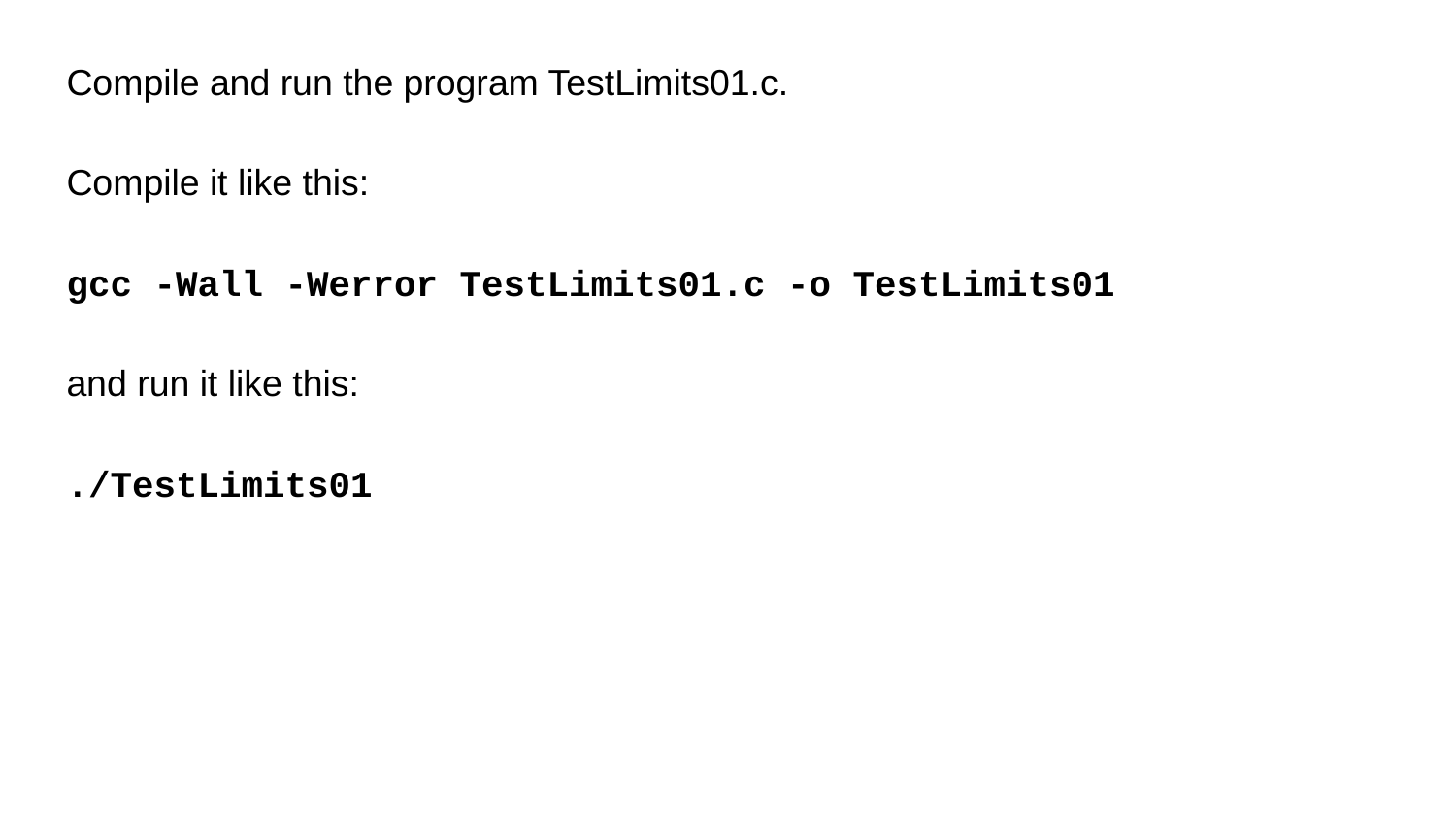

Compile and run the program TestLimits01.c.

Compile it like this:

gcc -Wall -Werror TestLimits01.c -o TestLimits01

and run it like this:

./TestLimits01